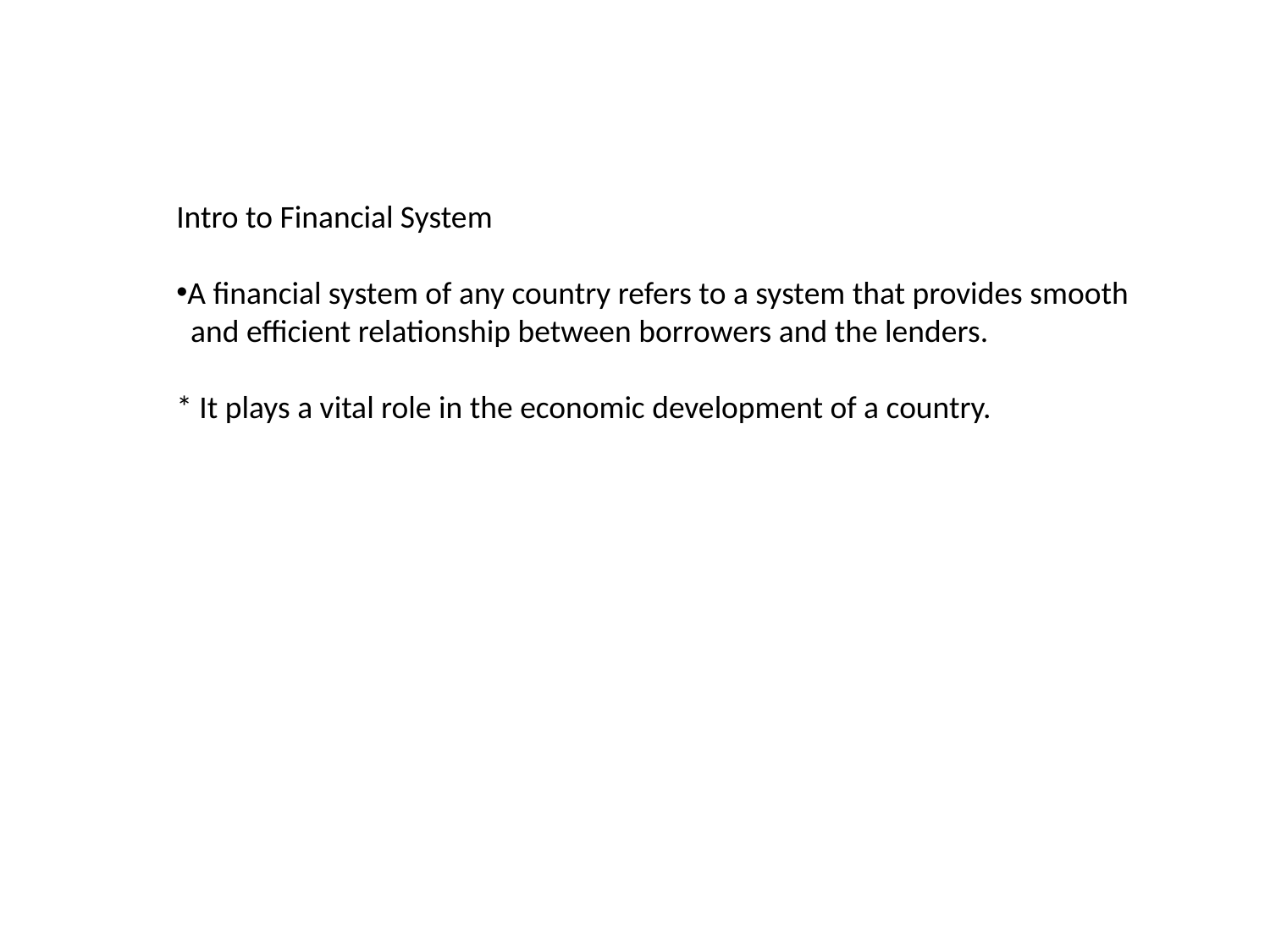

Intro to Financial System

A financial system of any country refers to a system that provides smooth
  and efficient relationship between borrowers and the lenders.

* It plays a vital role in the economic development of a country.